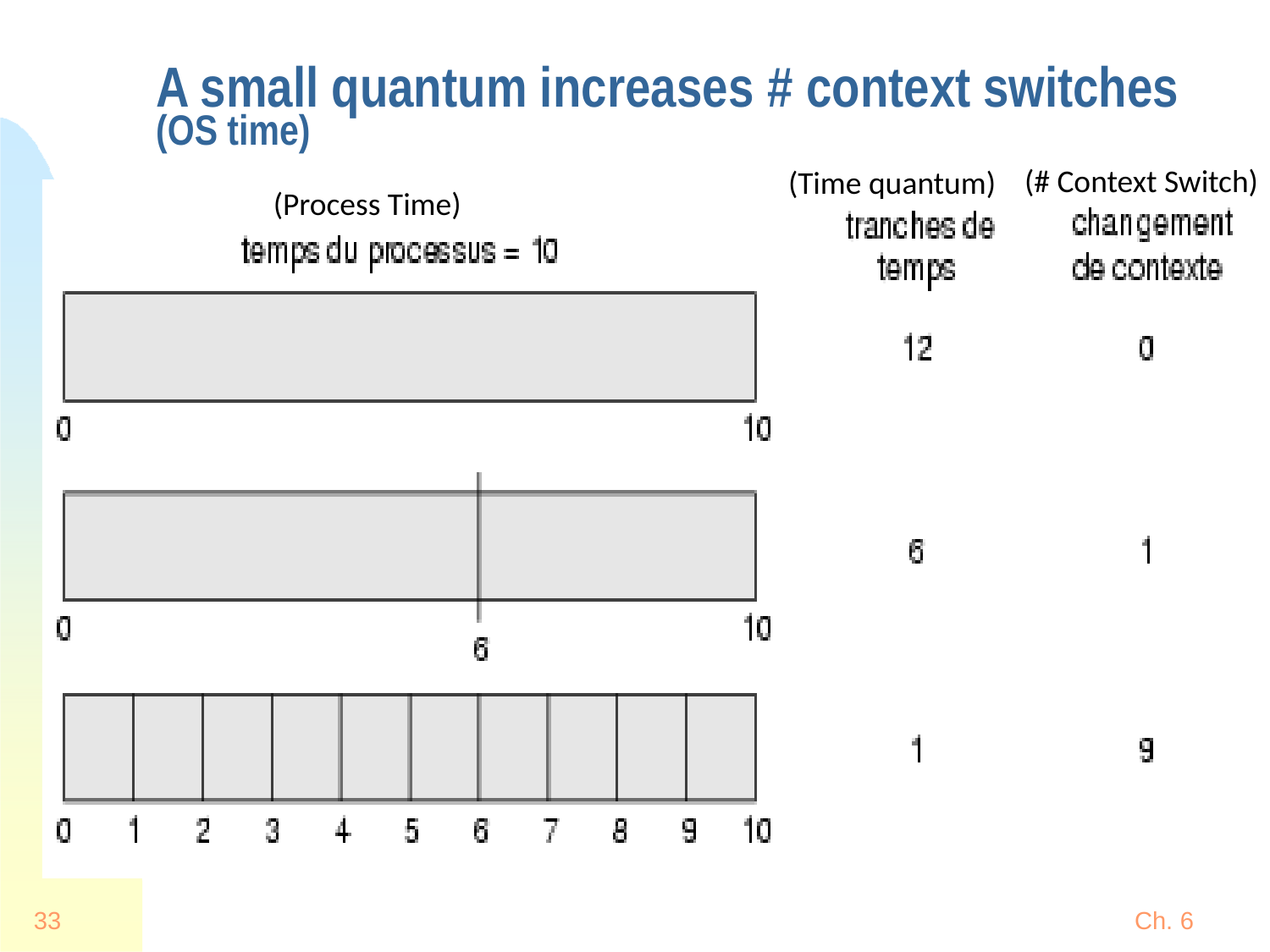

# A small quantum increases # context switches (OS time)
(# Context Switch)
(Time quantum)
(Process Time)

33
Ch. 6